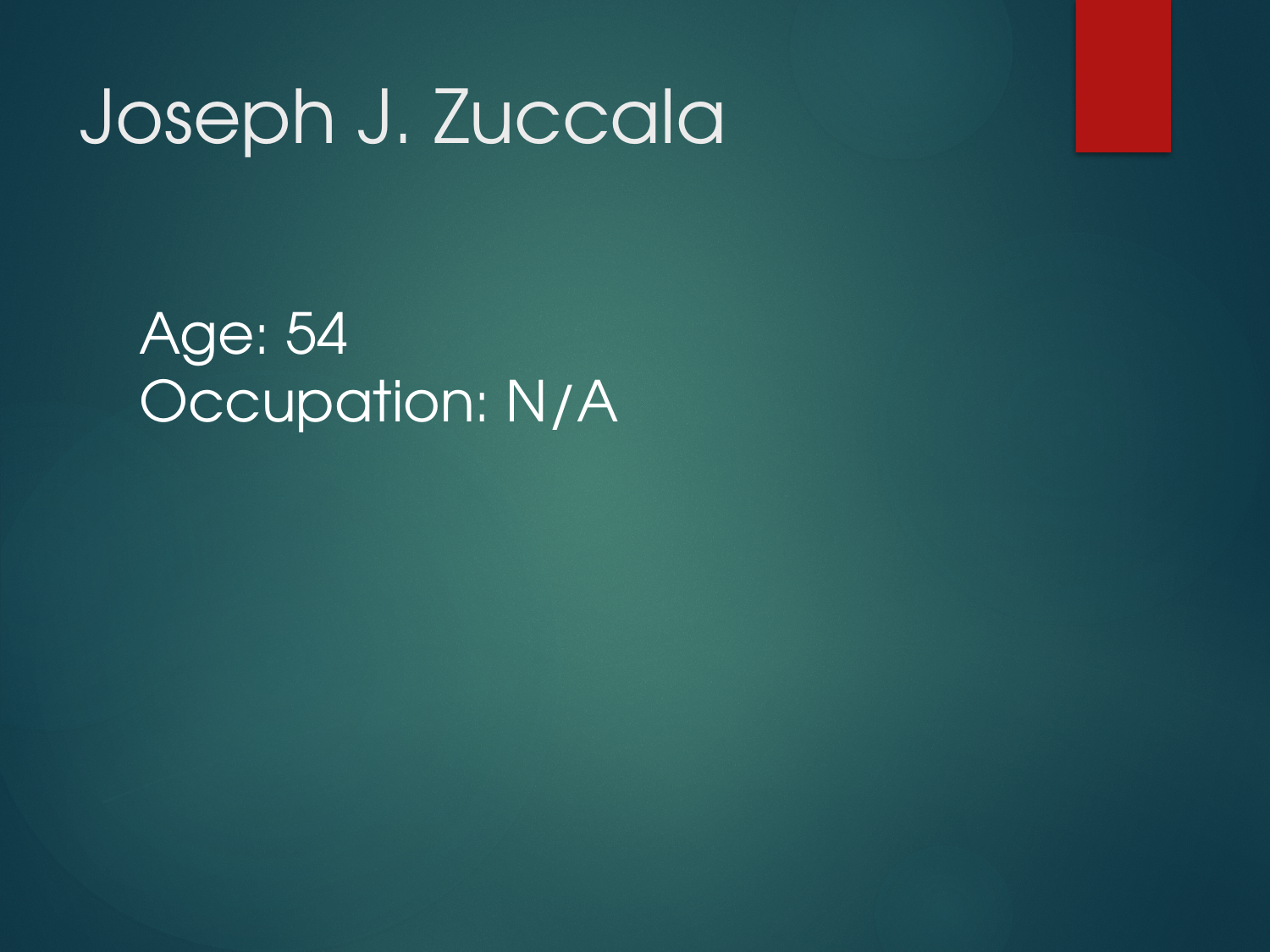

# Joseph J. Zuccala

Age: 54
Occupation: N/A